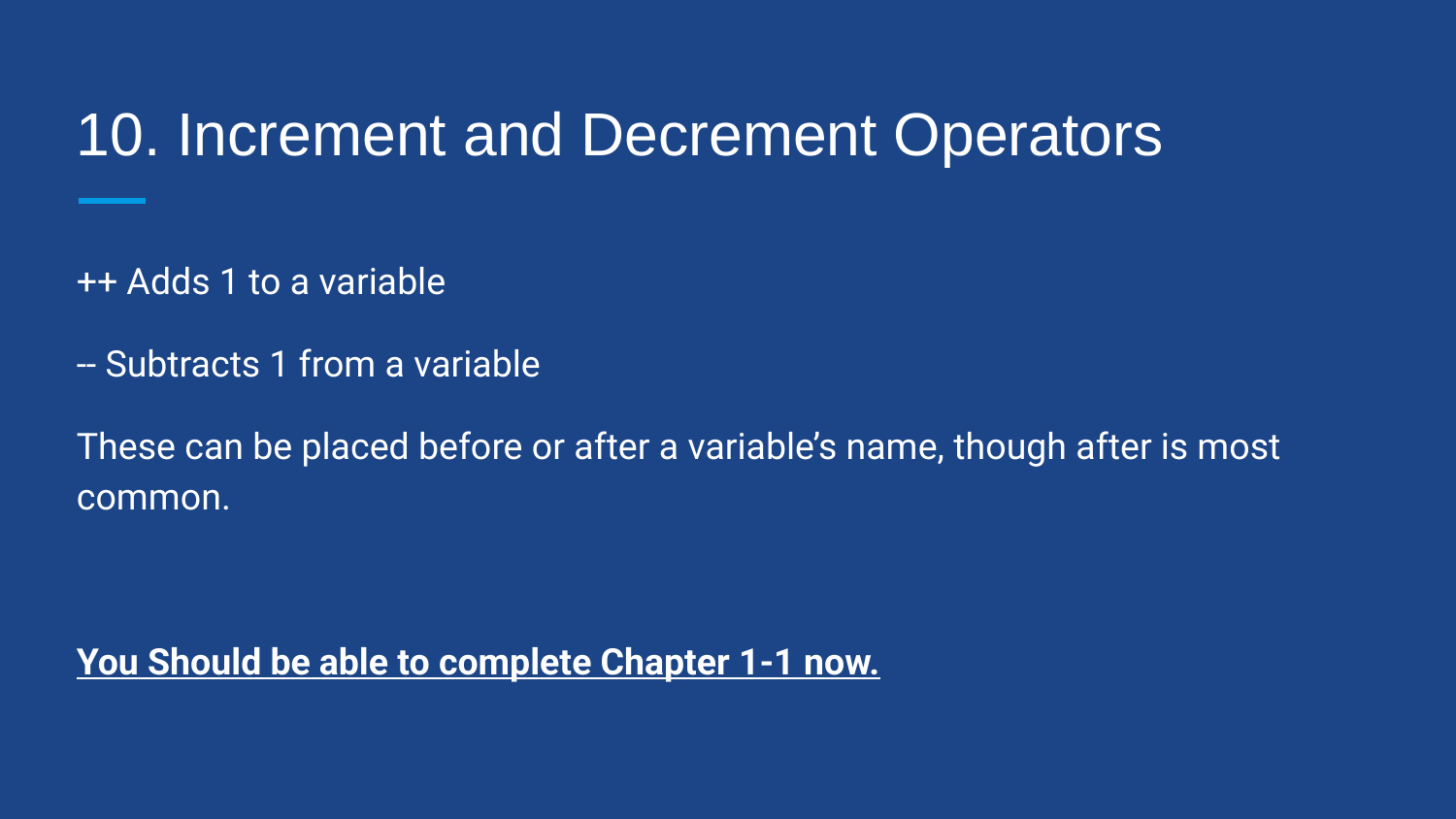

# 10. Increment and Decrement Operators
++ Adds 1 to a variable
-- Subtracts 1 from a variable
These can be placed before or after a variable’s name, though after is most common.

You Should be able to complete Chapter 1-1 now.